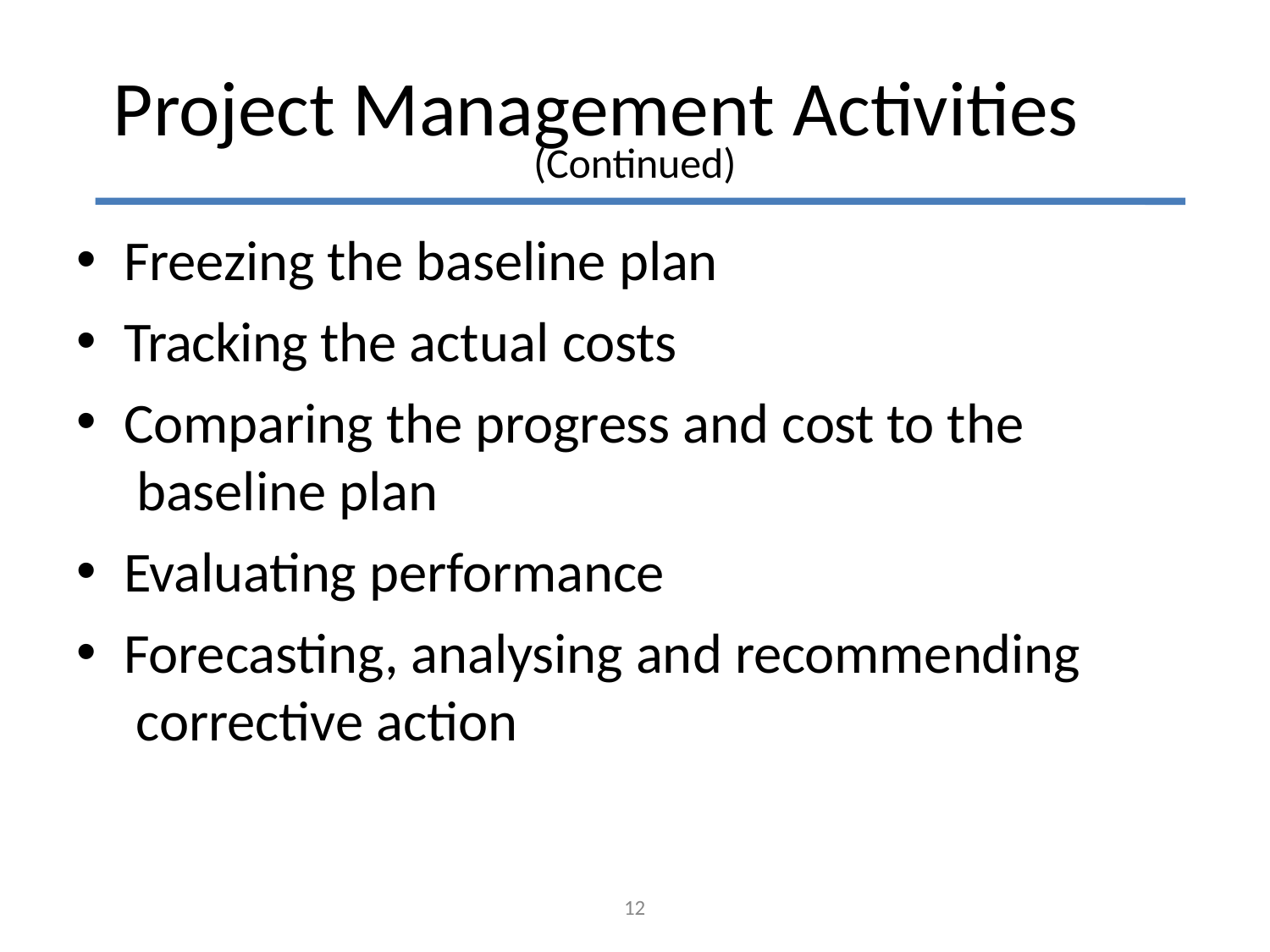

# Project Management Activities
(Continued)

Freezing the baseline plan
Tracking the actual costs
Comparing the progress and cost to the  baseline plan
Evaluating performance
Forecasting, analysing and recommending  corrective action

12